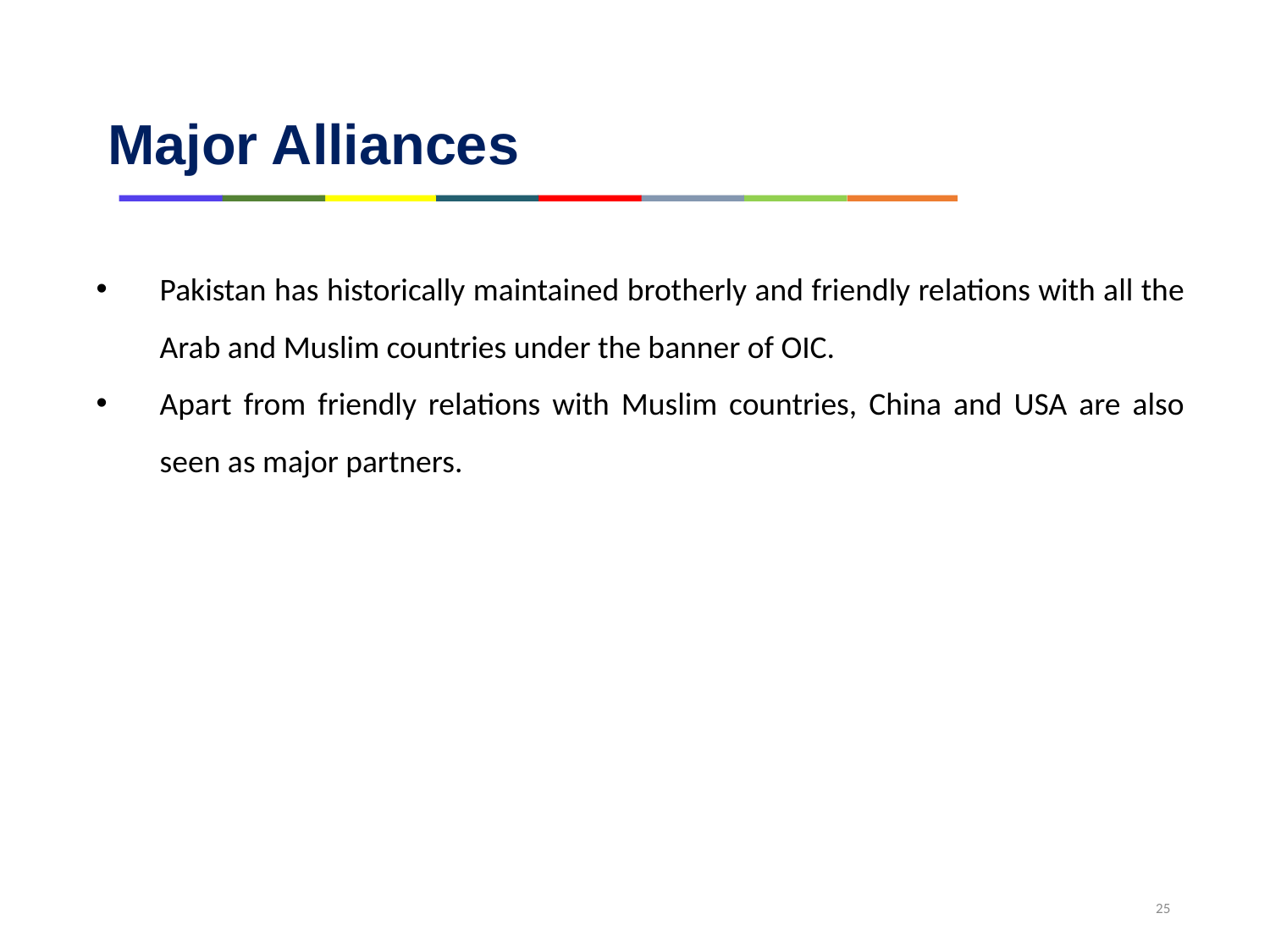

Major Alliances

Pakistan has historically maintained brotherly and friendly relations with all the Arab and Muslim countries under the banner of OIC.
Apart from friendly relations with Muslim countries, China and USA are also seen as major partners.
25